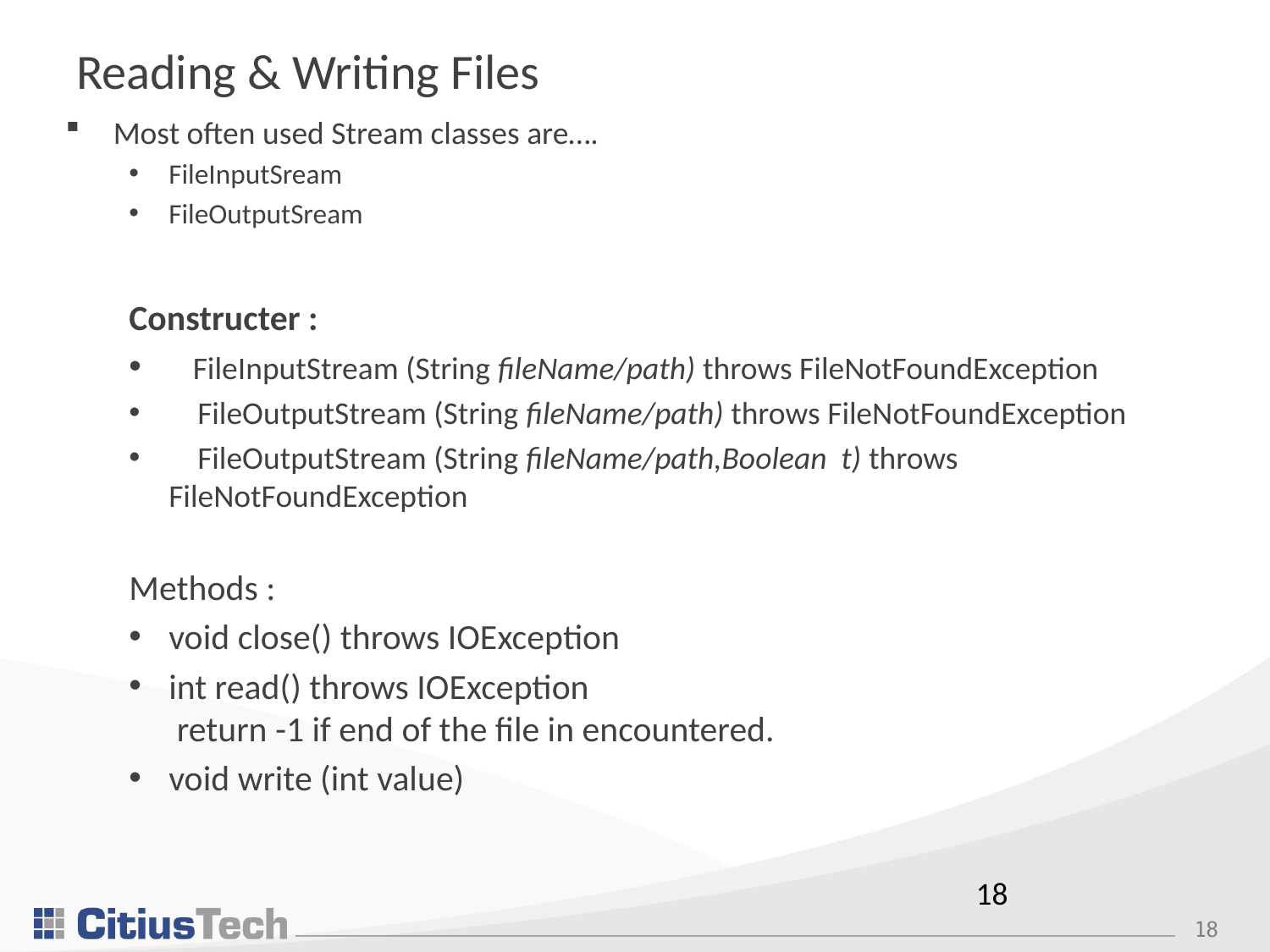

# Reading & Writing Files
Most often used Stream classes are….
FileInputSream
FileOutputSream

Constructer :
   FileInputStream (String fileName/path) throws FileNotFoundException
    FileOutputStream (String fileName/path) throws FileNotFoundException
    FileOutputStream (String fileName/path,Boolean  t) throws FileNotFoundException

Methods :
void close() throws IOException
int read() throws IOException
 return -1 if end of the file in encountered.
void write (int value)

18